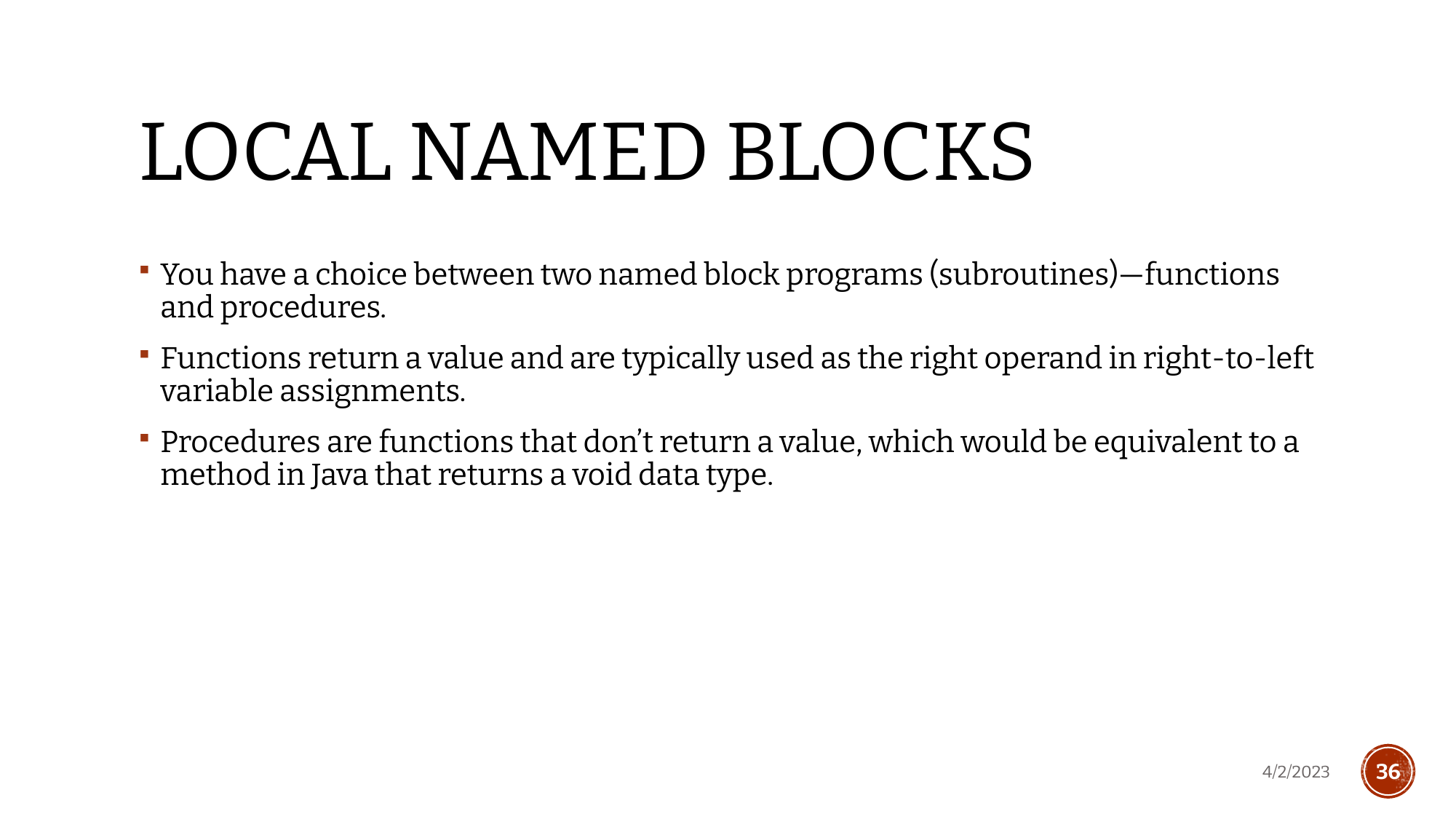

# Local Named Blocks
You have a choice between two named block programs (subroutines)—functions and procedures.
Functions return a value and are typically used as the right operand in right-to-left variable assignments.
Procedures are functions that don’t return a value, which would be equivalent to a
method in Java that returns a void data type.

4/2/2023
36